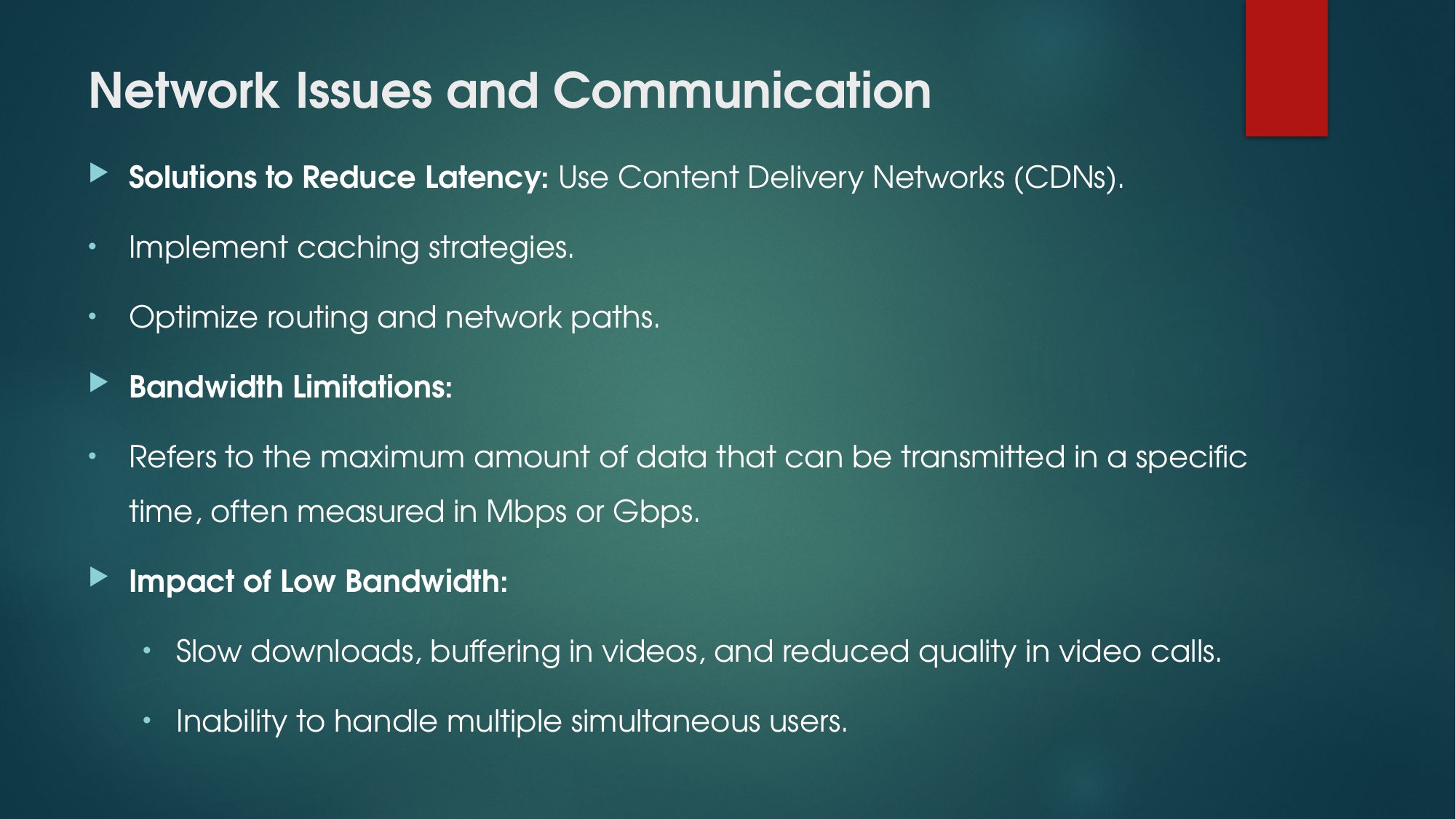

# Network Issues and Communication
Solutions to Reduce Latency: Use Content Delivery Networks (CDNs).
Implement caching strategies.
Optimize routing and network paths.
Bandwidth Limitations:
Refers to the maximum amount of data that can be transmitted in a specific time, often measured in Mbps or Gbps.
Impact of Low Bandwidth:
Slow downloads, buffering in videos, and reduced quality in video calls.
Inability to handle multiple simultaneous users.